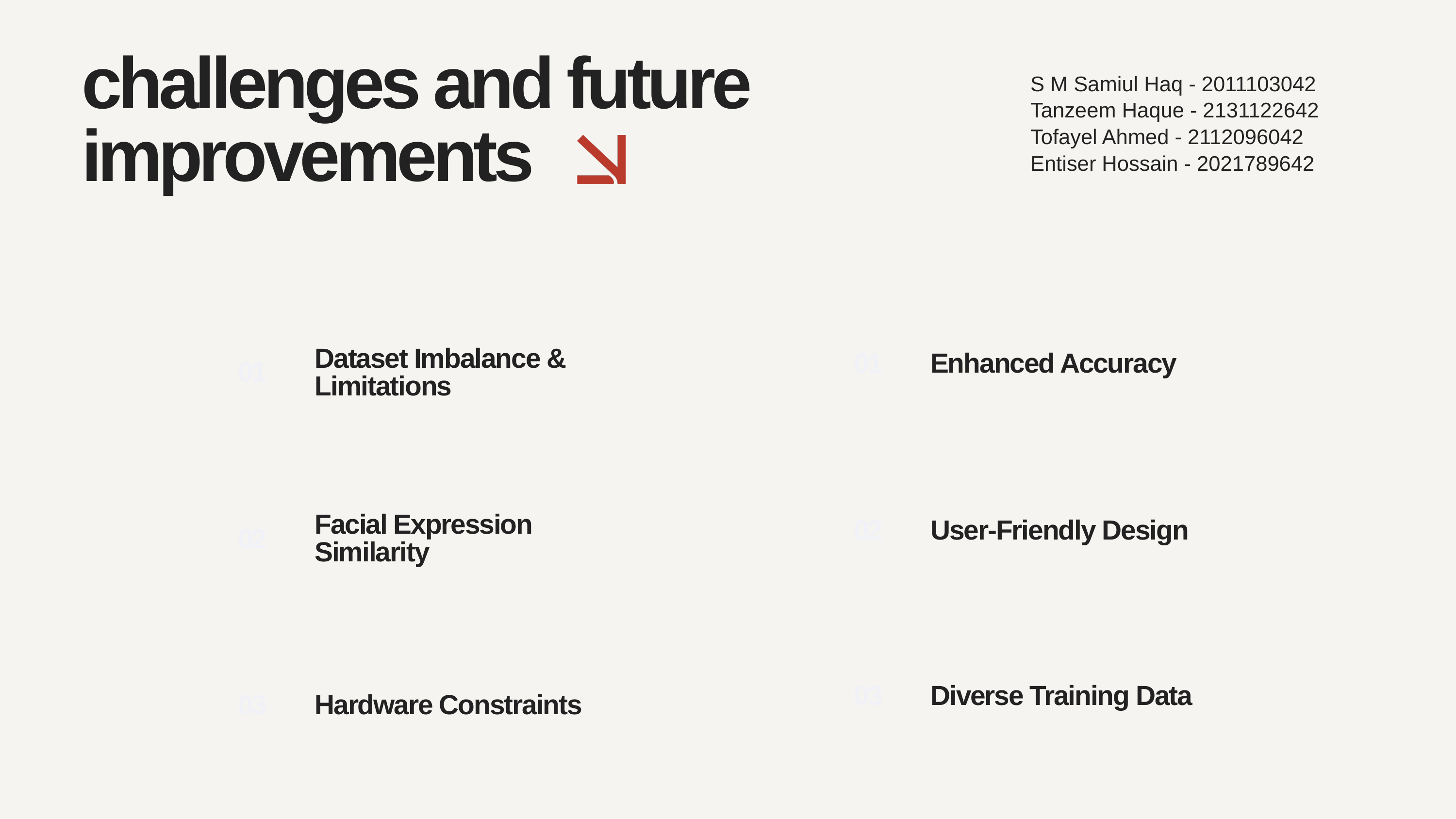

challenges and future improvements
S M Samiul Haq - 2011103042
Tanzeem Haque - 2131122642
Tofayel Ahmed - 2112096042

Entiser Hossain - 2021789642
future steps
challenges
Dataset Imbalance & Limitations
01
Enhanced Accuracy
01
Facial Expression Similarity
02
User-Friendly Design
02
03
Diverse Training Data
03
Hardware Constraints